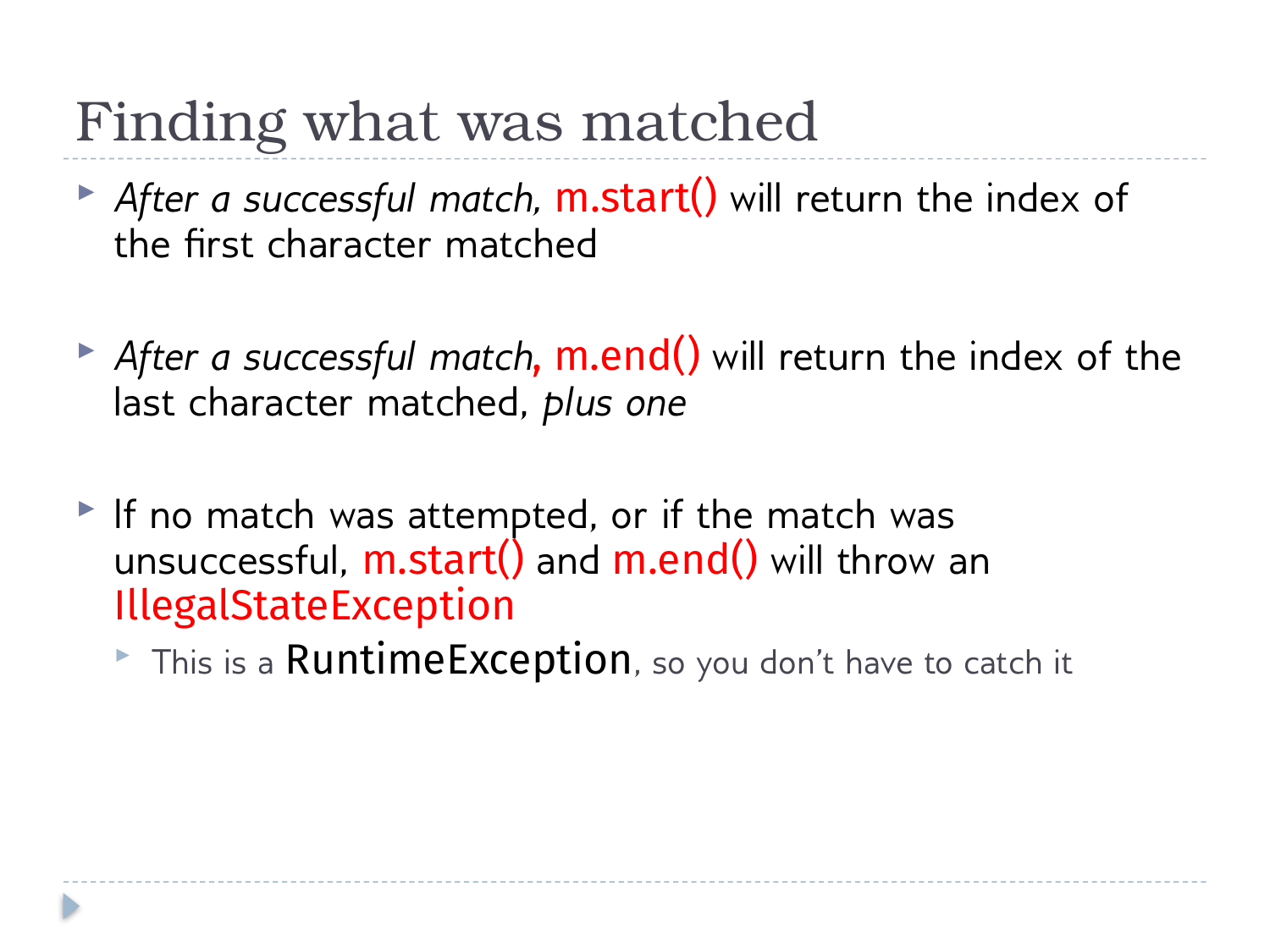

# Finding what was matched
After a successful match, m.start() will return the index of the first character matched

After a successful match, m.end() will return the index of the last character matched, plus one

If no match was attempted, or if the match was unsuccessful, m.start() and m.end() will throw an IllegalStateException
This is a RuntimeException, so you don’t have to catch it